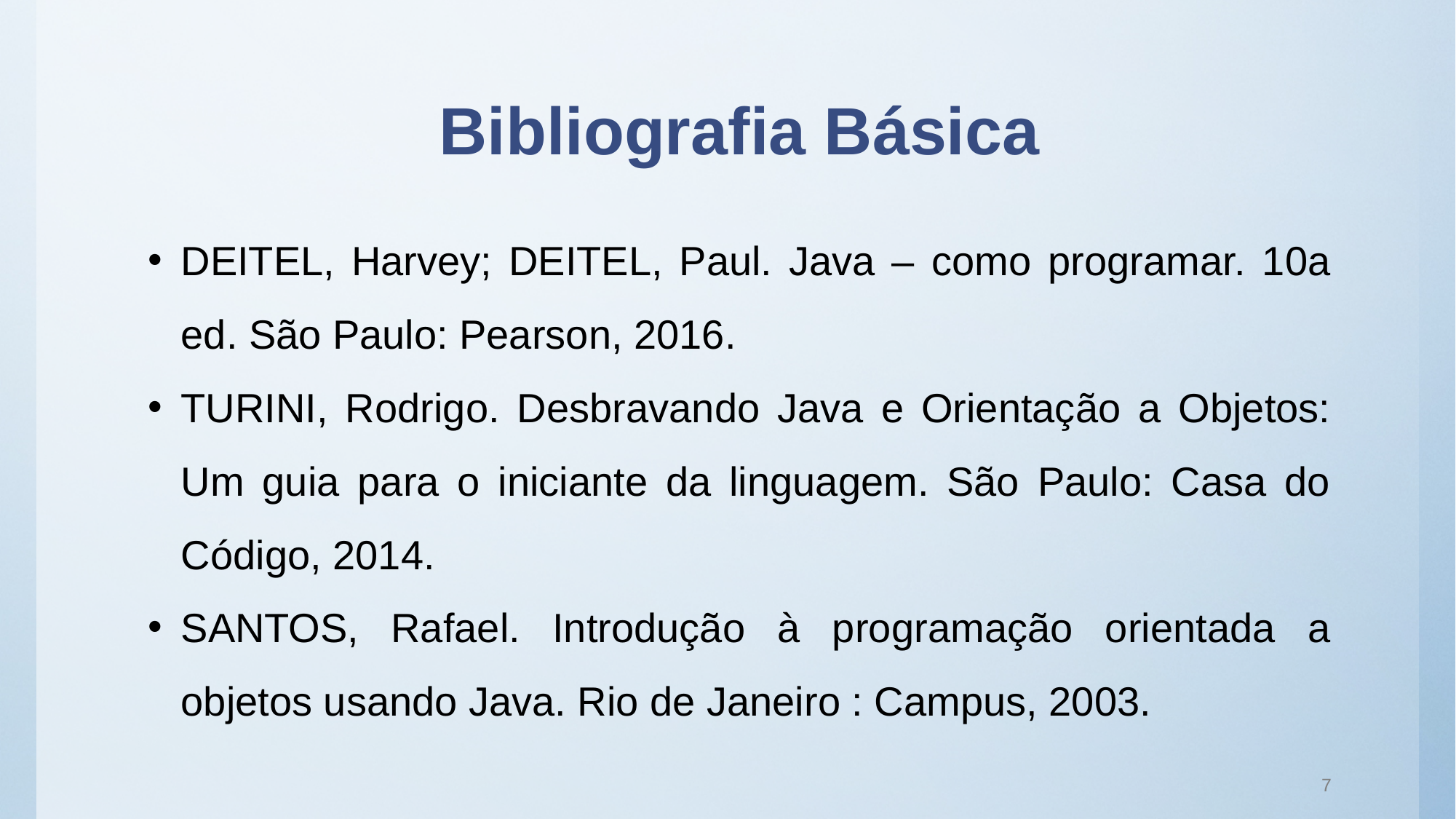

# Bibliografia Básica
DEITEL, Harvey; DEITEL, Paul. Java – como programar. 10a ed. São Paulo: Pearson, 2016.
TURINI, Rodrigo. Desbravando Java e Orientação a Objetos: Um guia para o iniciante da linguagem. São Paulo: Casa do Código, 2014.
SANTOS, Rafael. Introdução à programação orientada a objetos usando Java. Rio de Janeiro : Campus, 2003.
7